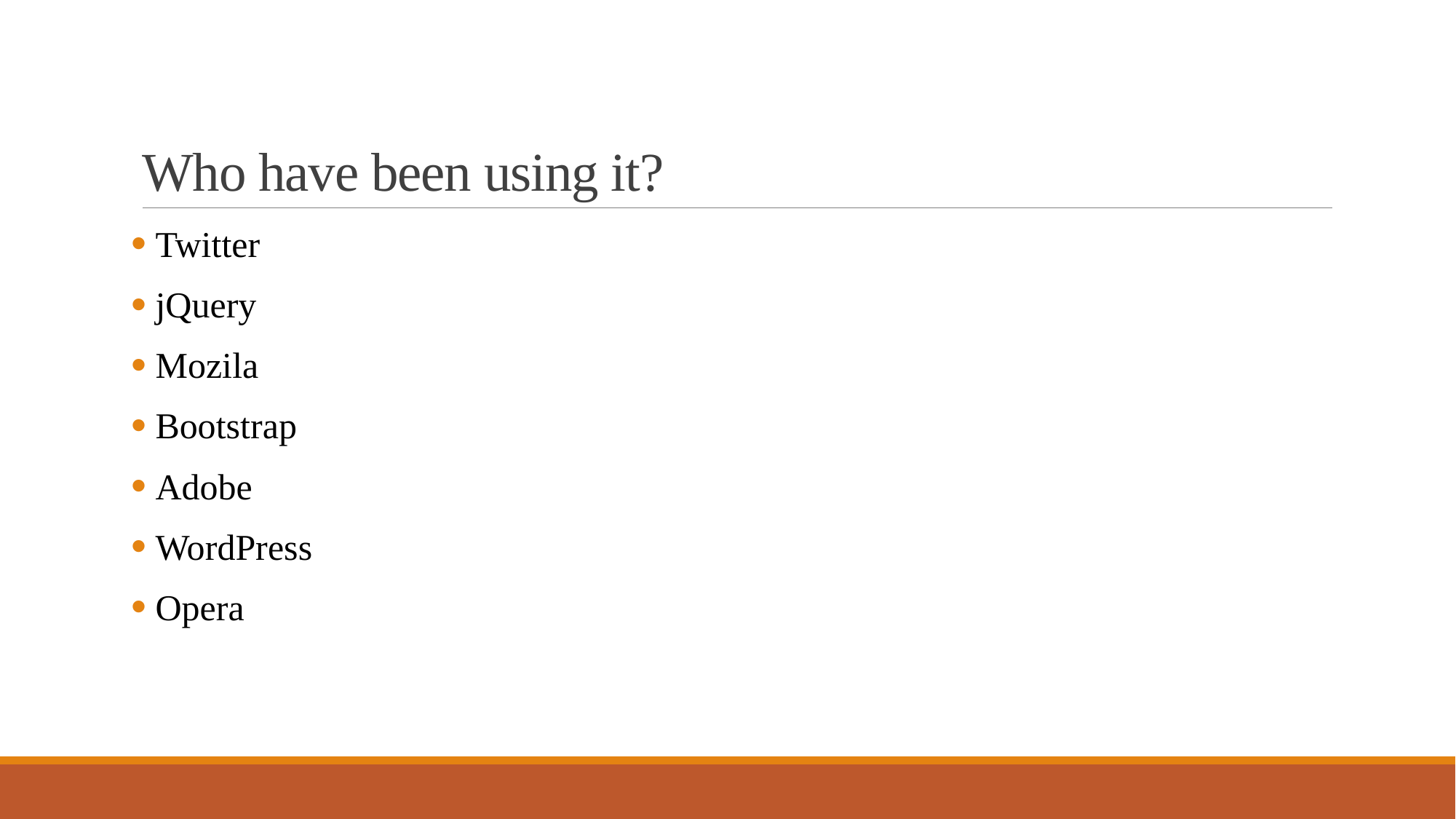

# Who have been using it?
 Twitter
 jQuery
 Mozila
 Bootstrap
 Adobe
 WordPress
 Opera